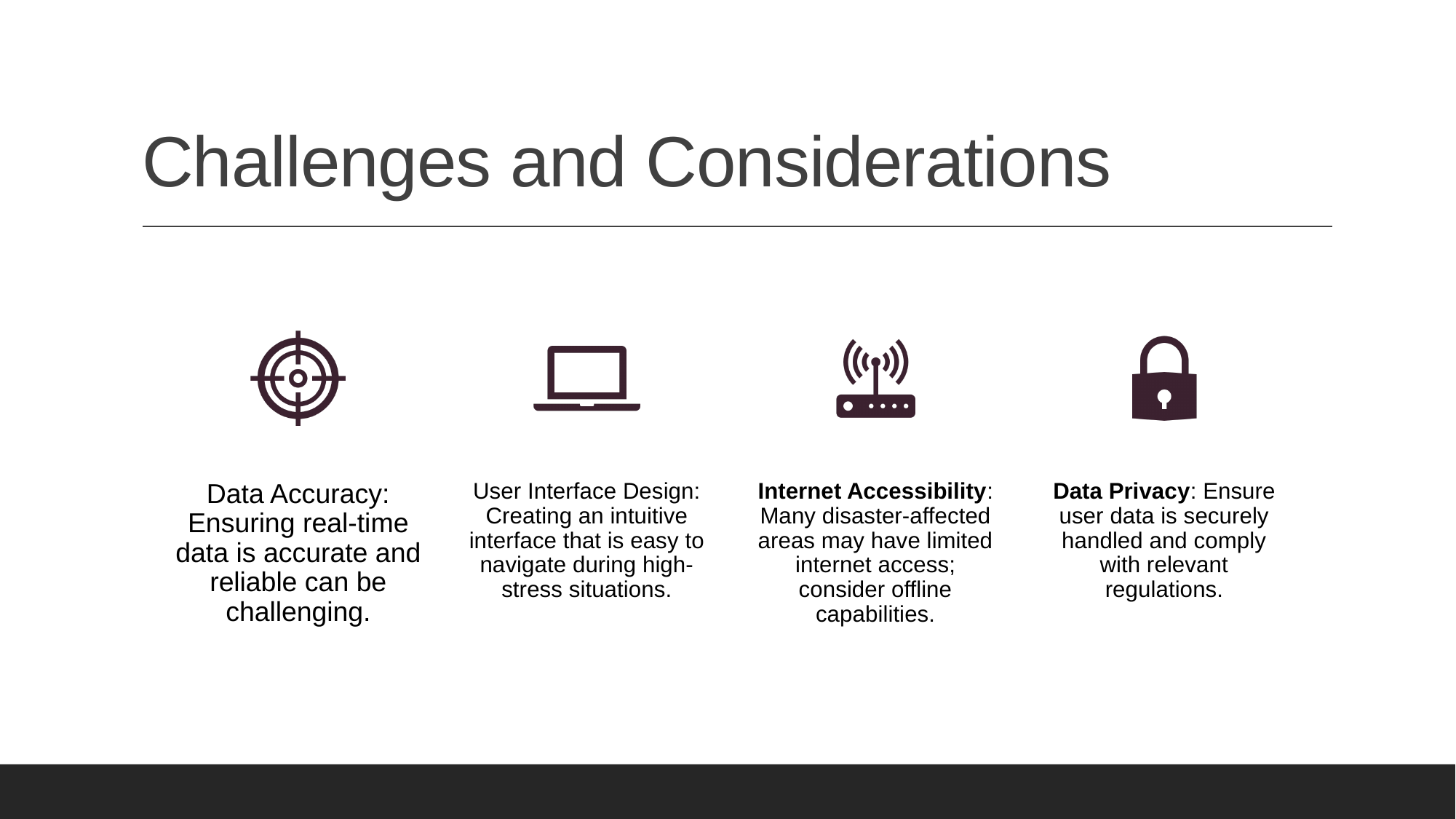

# Challenges and Considerations
Data Accuracy: Ensuring real-time data is accurate and reliable can be challenging.
User Interface Design: Creating an intuitive interface that is easy to navigate during high-stress situations.
Internet Accessibility: Many disaster-affected areas may have limited internet access; consider offline capabilities.
Data Privacy: Ensure user data is securely handled and comply with relevant regulations.